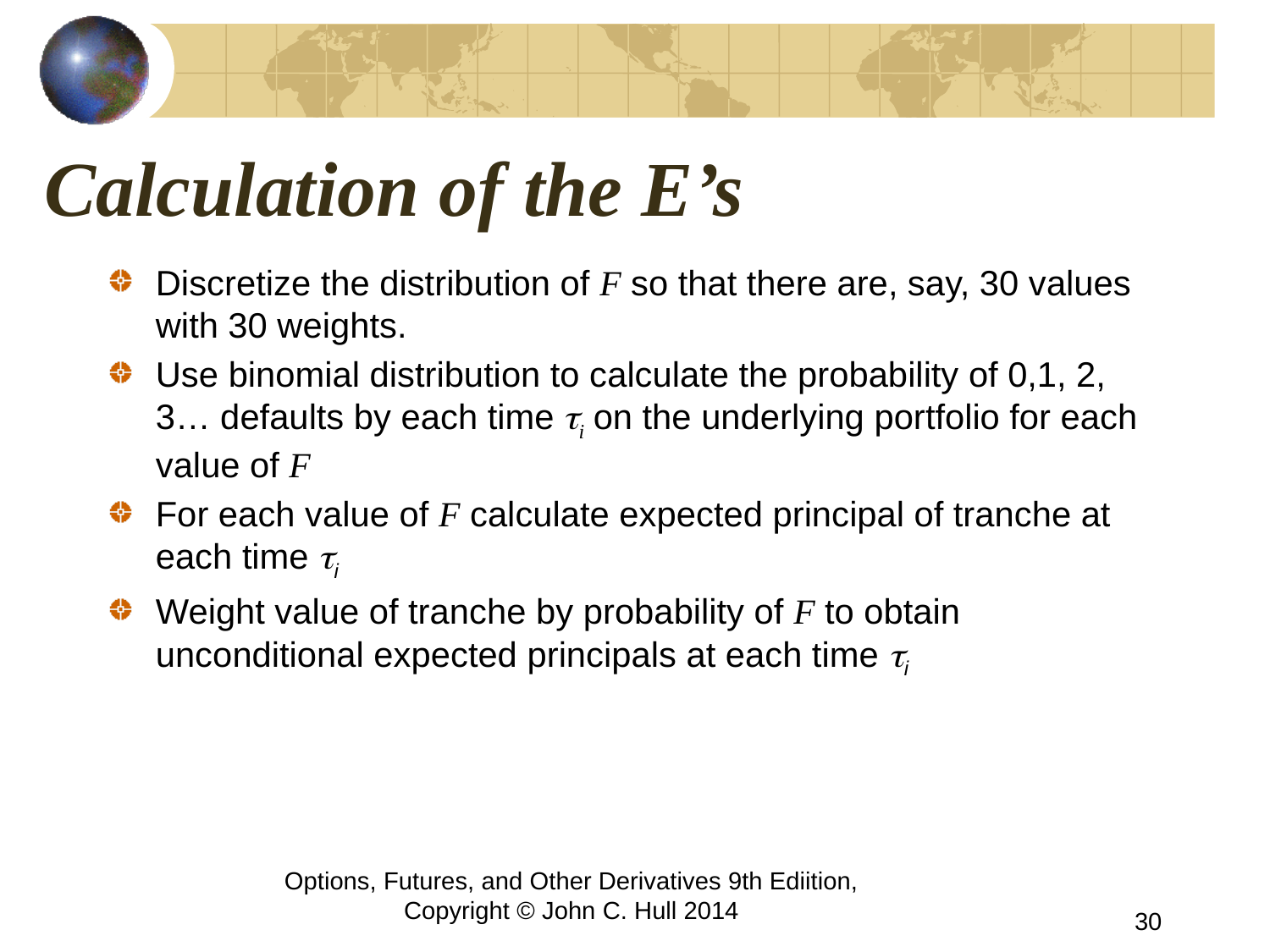

# Calculation of the E’s
Discretize the distribution of F so that there are, say, 30 values with 30 weights.
Use binomial distribution to calculate the probability of 0,1, 2, 3… defaults by each time τi on the underlying portfolio for each value of F
For each value of F calculate expected principal of tranche at each time τi
Weight value of tranche by probability of F to obtain unconditional expected principals at each time τi
Options, Futures, and Other Derivatives 9th Ediition, Copyright © John C. Hull 2014
30